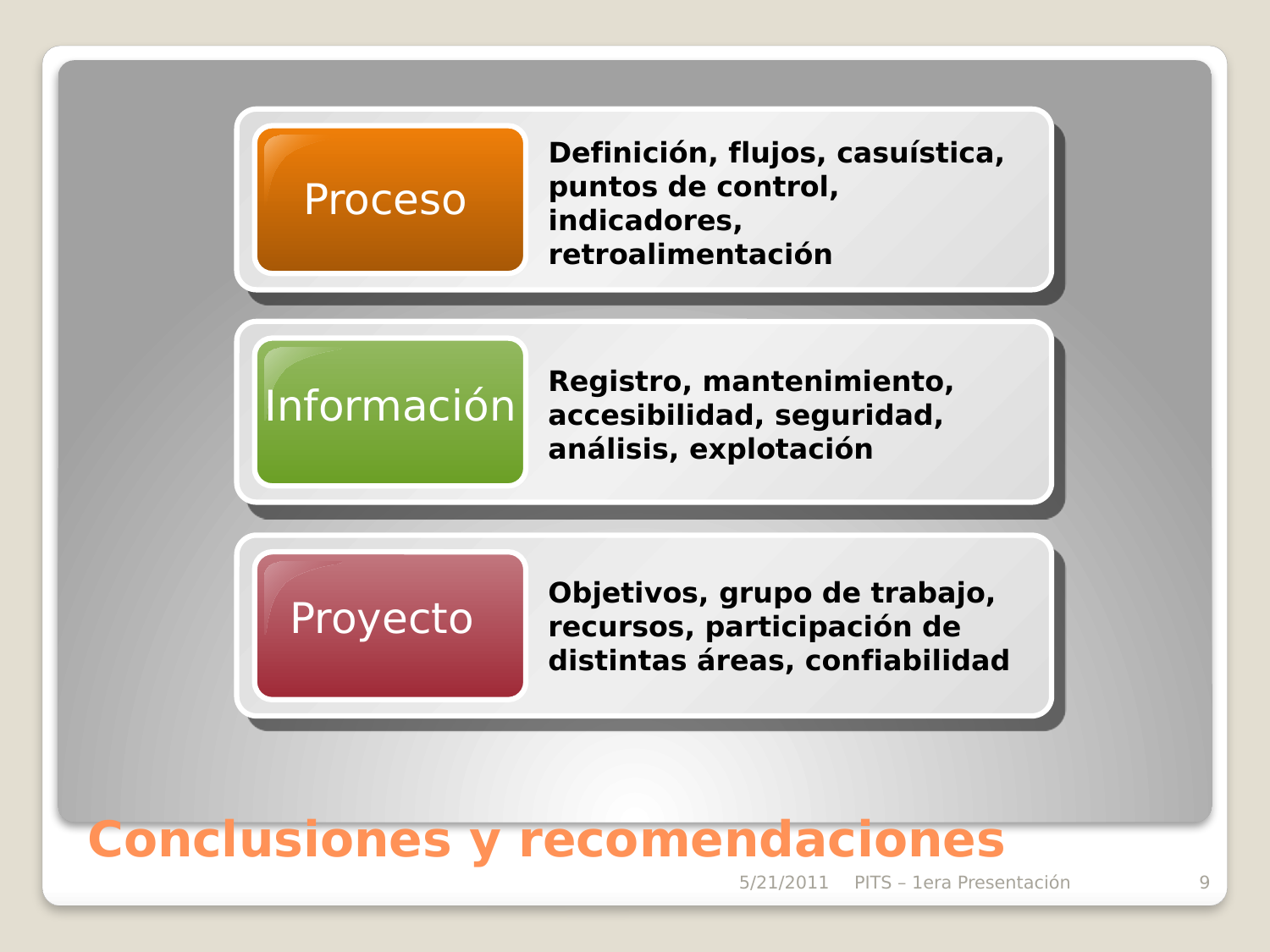

Proceso
Definición, flujos, casuística, puntos de control, indicadores, retroalimentación

Información
Registro, mantenimiento,  accesibilidad, seguridad, análisis, explotación

Proyecto
Objetivos, grupo de trabajo, recursos, participación de distintas áreas, confiabilidad
# Conclusiones y recomendaciones
5/21/2011
PITS – 1era Presentación
9